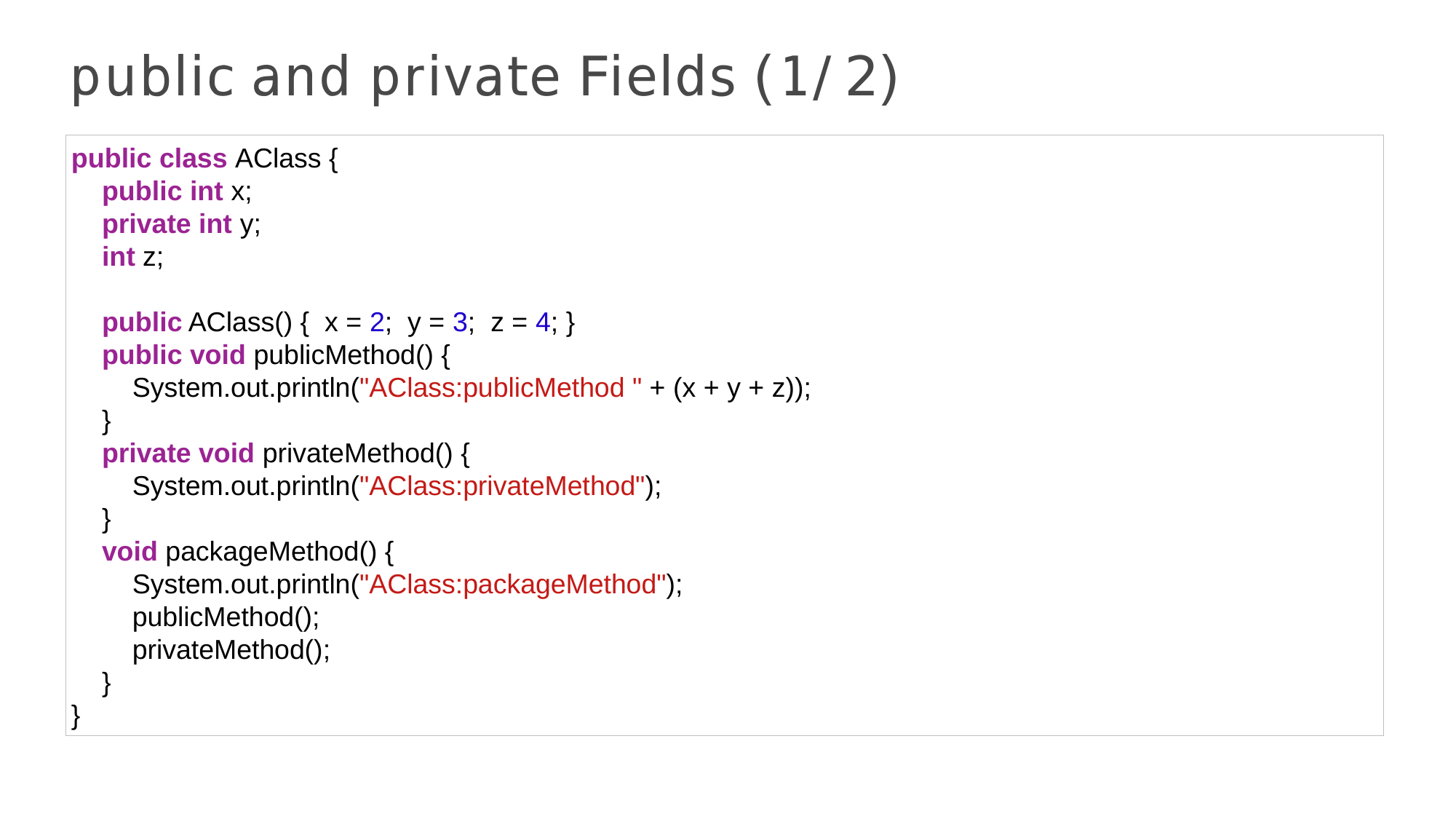

# public and private Fields (1/2)
public class AClass {
    public int x;
    private int y;
    int z;

    public AClass() {  x = 2;  y = 3;  z = 4; }
    public void publicMethod() {
        System.out.println("AClass:publicMethod " + (x + y + z));
    }
    private void privateMethod() {
        System.out.println("AClass:privateMethod");
    }
    void packageMethod() {
        System.out.println("AClass:packageMethod");
        publicMethod();
        privateMethod();
    }
}
13